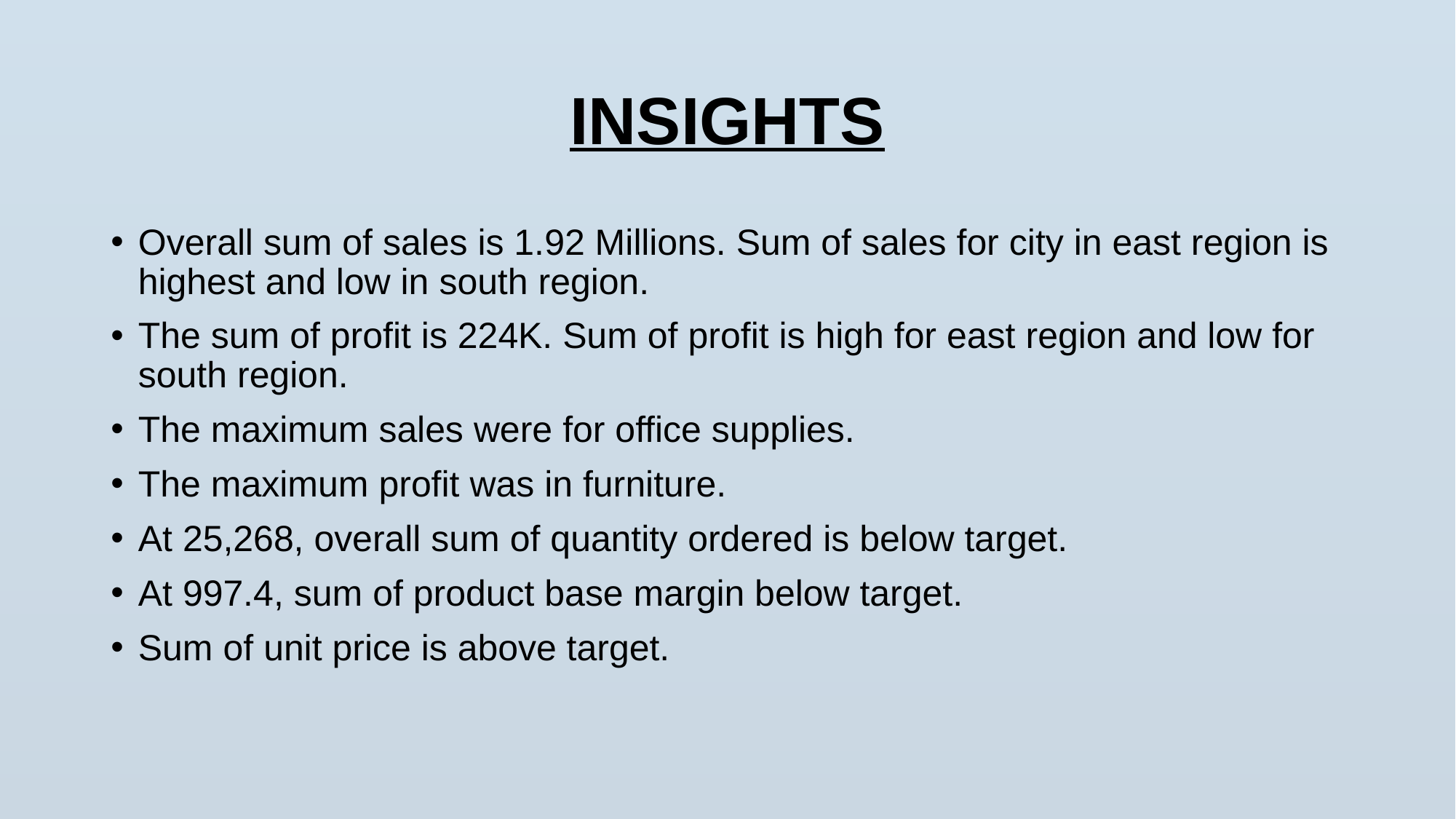

# INSIGHTS
Overall sum of sales is 1.92 Millions. Sum of sales for city in east region is highest and low in south region.
The sum of profit is 224K. Sum of profit is high for east region and low for south region.
The maximum sales were for office supplies.
The maximum profit was in furniture.
At 25,268, overall sum of quantity ordered is below target.
At 997.4, sum of product base margin below target.
Sum of unit price is above target.